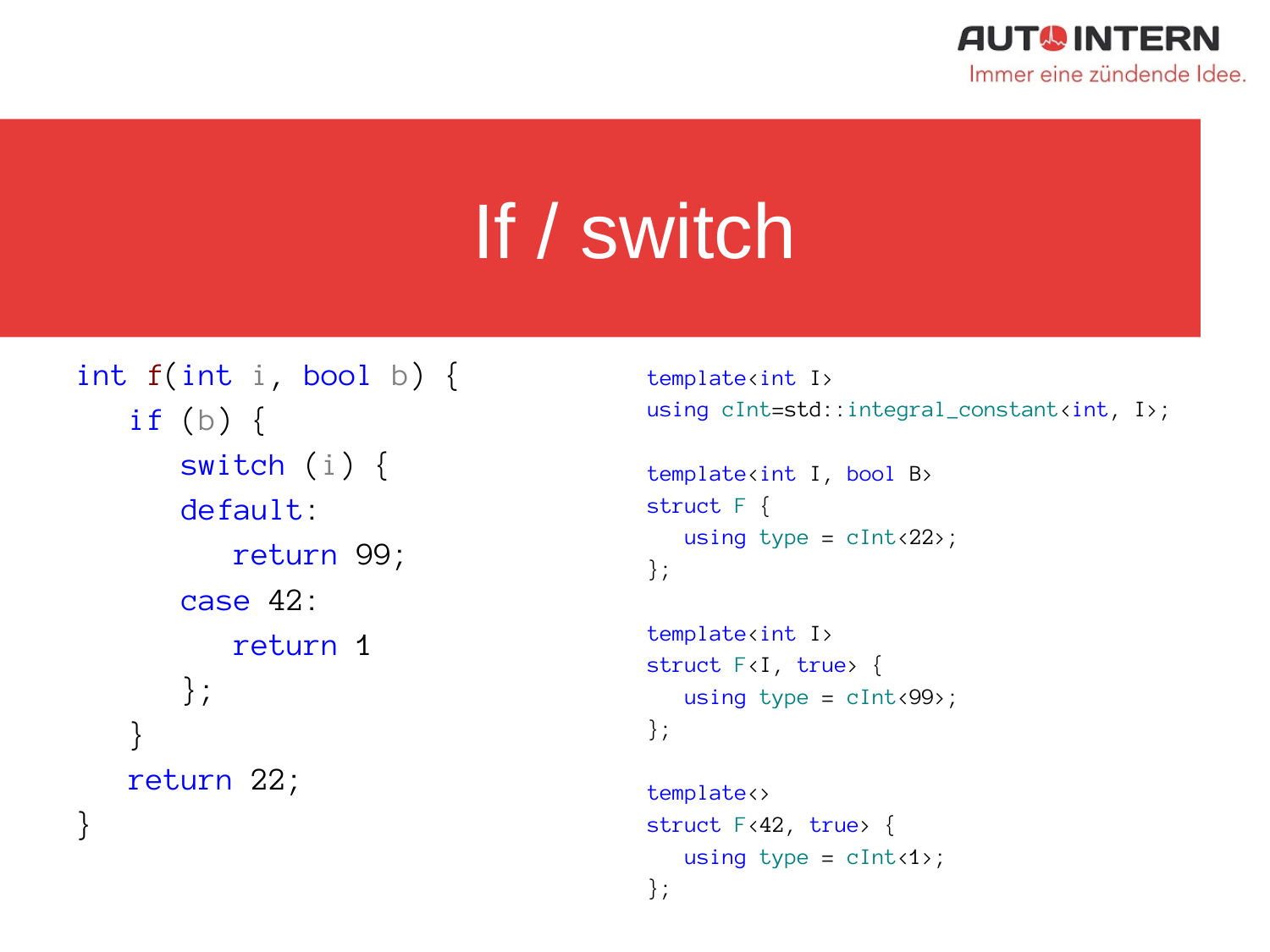

# If / switch
int f(int i, bool b) {
   if (b) {
      switch (i) {
      default:
         return 99;
      case 42:
         return 1
      };
   }
   return 22;
}
template<int I>
using cInt=std::integral_constant<int, I>;

template<int I, bool B>
struct F {
   using type = cInt<22>;
};

template<int I>
struct F<I, true> {
   using type = cInt<99>;
};

template<>
struct F<42, true> {
   using type = cInt<1>;
};